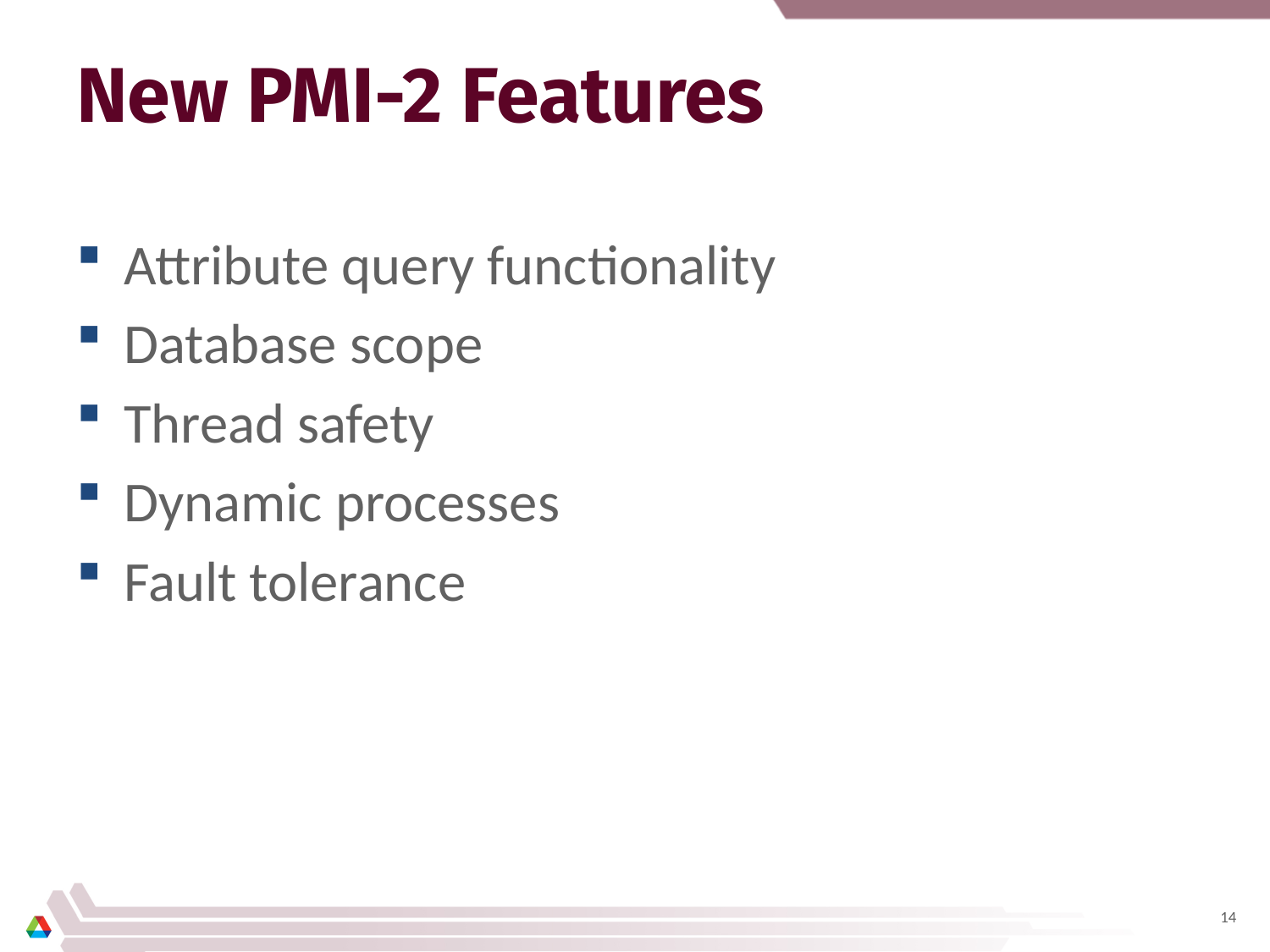

# New PMI-2 Features
Attribute query functionality
Database scope
Thread safety
Dynamic processes
Fault tolerance
14